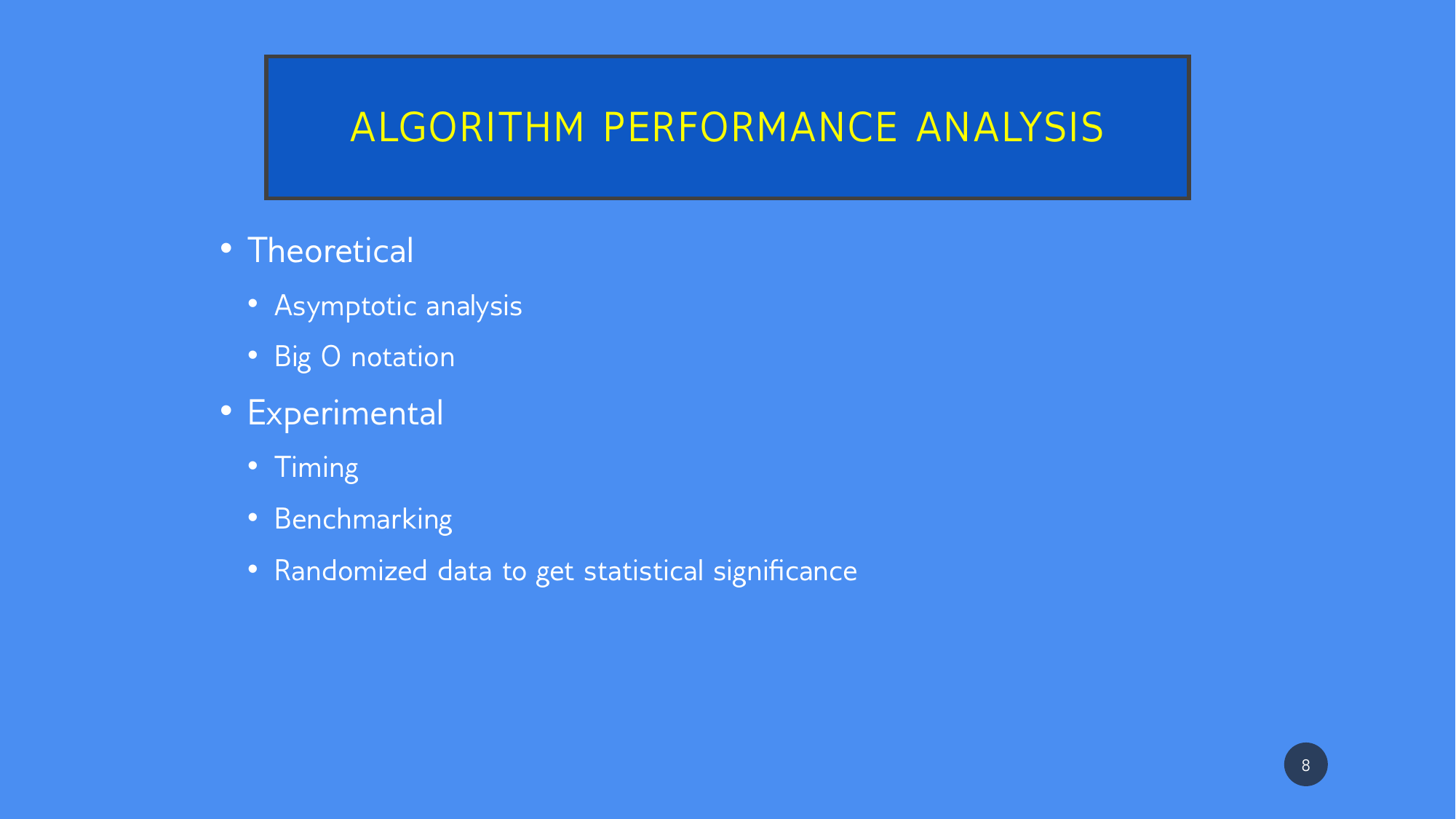

# Algorithm Performance Analysis
Theoretical
Asymptotic analysis
Big O notation
Experimental
Timing
Benchmarking
Randomized data to get statistical significance
8